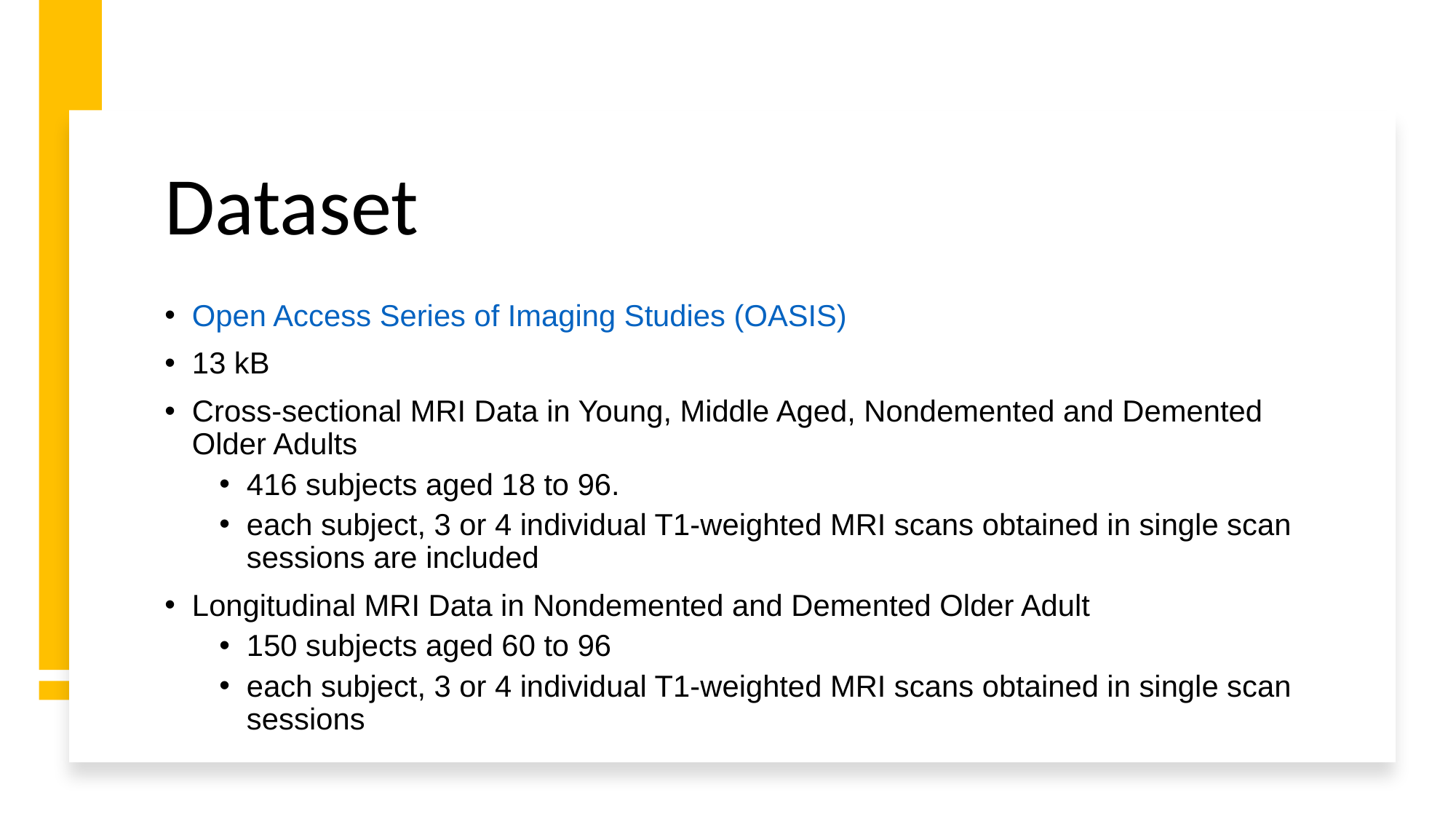

# Dataset

Open Access Series of Imaging Studies (OASIS)
13 kB
Cross-sectional MRI Data in Young, Middle Aged, Nondemented and Demented Older Adults
416 subjects aged 18 to 96.
each subject, 3 or 4 individual T1-weighted MRI scans obtained in single scan sessions are included
Longitudinal MRI Data in Nondemented and Demented Older Adult
150 subjects aged 60 to 96
each subject, 3 or 4 individual T1-weighted MRI scans obtained in single scan sessions